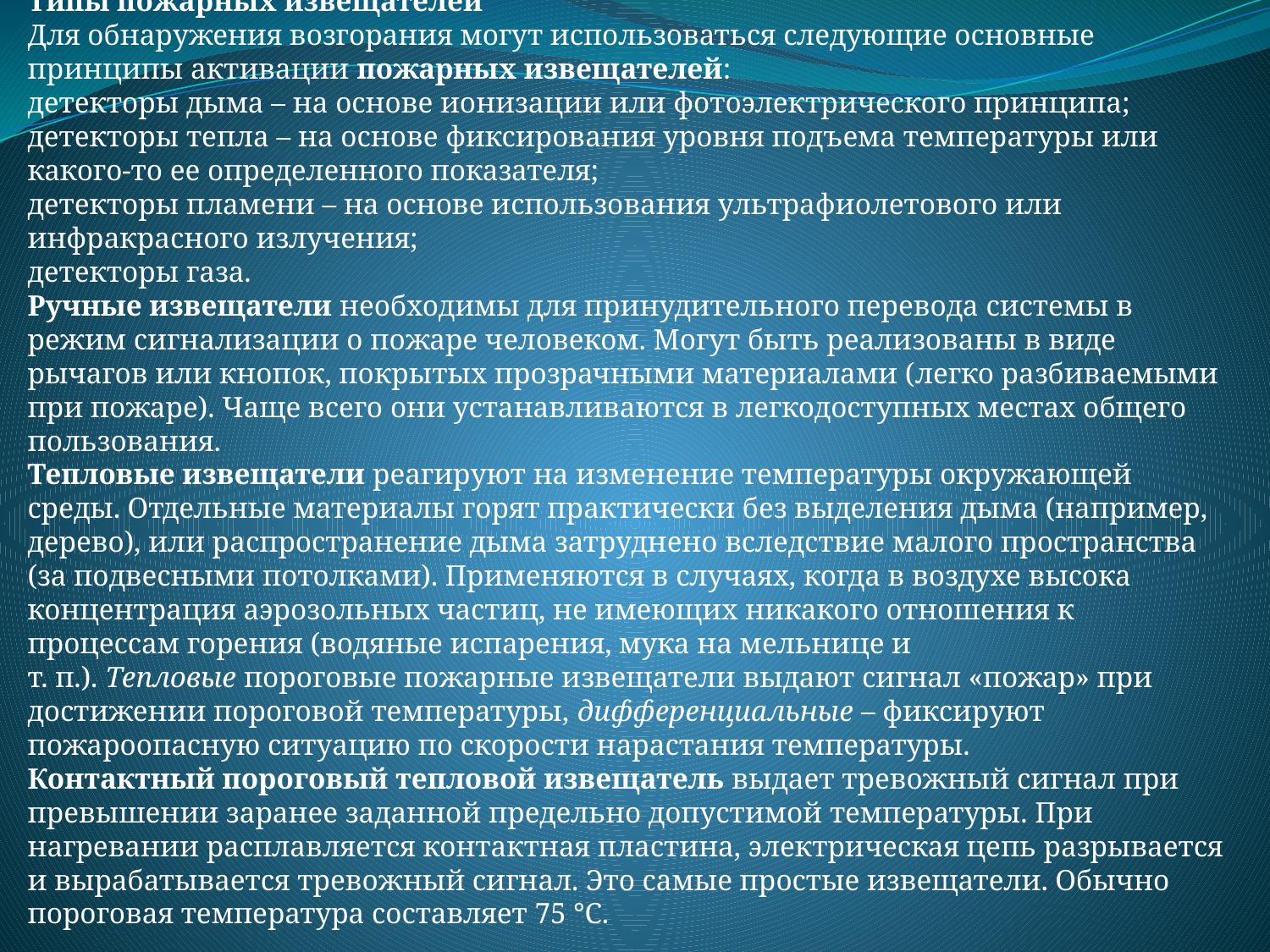

Типы пожарных извещателей
Для обнаружения возгорания могут использоваться следующие основные принципы активации пожарных извещателей:
детекторы дыма – на основе ионизации или фотоэлектрического принципа;
детекторы тепла – на основе фиксирования уровня подъема температуры или какого-то ее определенного показателя;
детекторы пламени – на основе использования ультрафиолетового или инфракрасного излучения;
детекторы газа.
Ручные извещатели необходимы для принудительного перевода системы в режим сигнализации о пожаре человеком. Могут быть реализованы в виде рычагов или кнопок, покрытых прозрачными материалами (легко разбиваемыми при пожаре). Чаще всего они устанавливаются в легкодоступных местах общего пользования.
Тепловые извещатели реагируют на изменение температуры окружающей среды. Отдельные материалы горят практически без выделения дыма (например, дерево), или распространение дыма затруднено вследствие малого пространства (за подвесными потолками). Применяются в случаях, когда в воздухе высока концентрация аэрозольных частиц, не имеющих никакого отношения к процессам горения (водяные испарения, мука на мельнице и т. п.). Тепловые пороговые пожарные извещатели выдают сигнал «пожар» при достижении пороговой температуры, дифференциальные – фиксируют пожароопасную ситуацию по скорости нарастания температуры.
Контактный пороговый тепловой извещатель выдает тревожный сигнал при превышении заранее заданной предельно допустимой температуры. При нагревании расплавляется контактная пластина, электрическая цепь разрывается и вырабатывается тревожный сигнал. Это самые простые извещатели. Обычно пороговая температура составляет 75 °C.